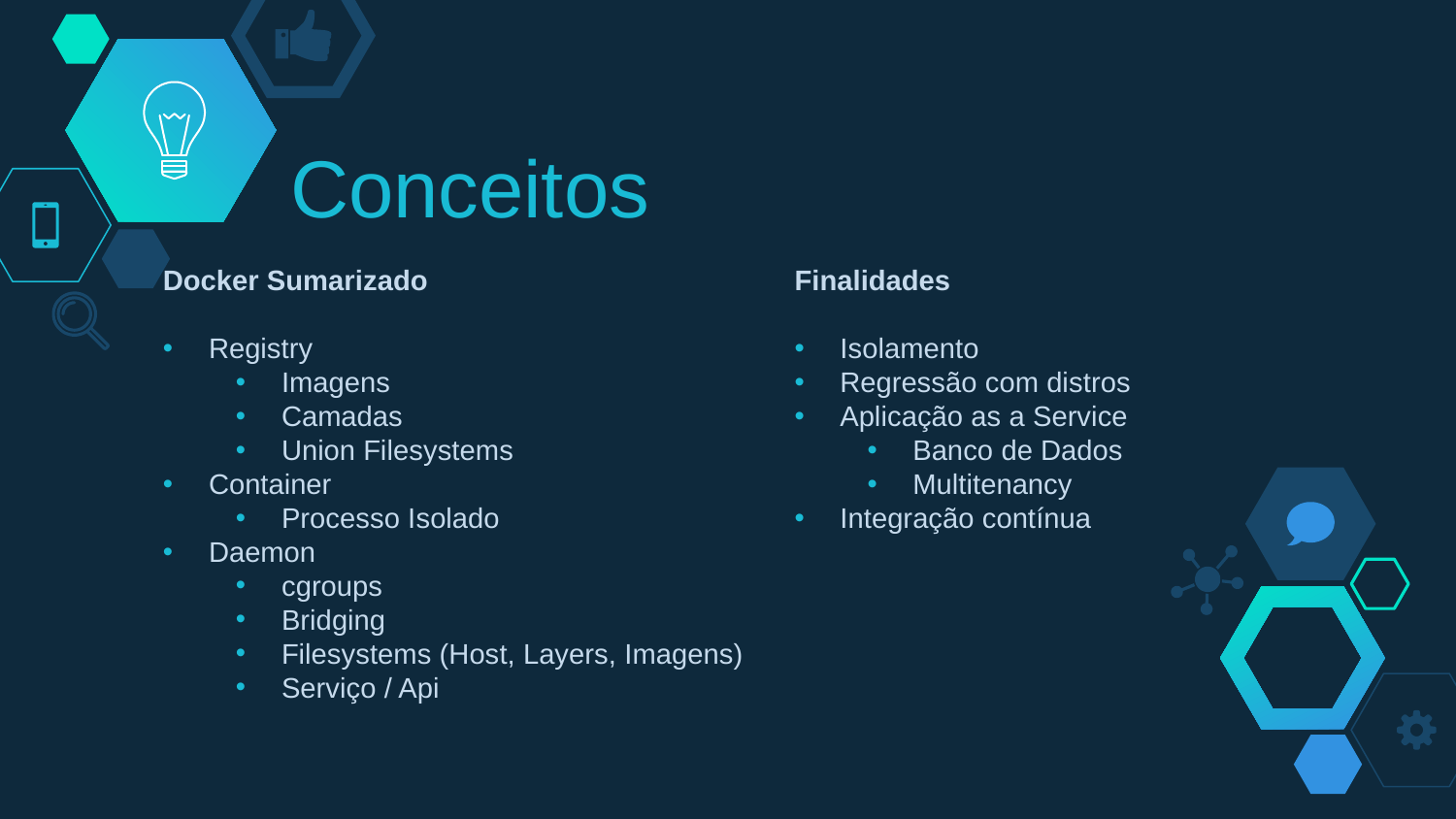

# Conceitos
Docker Sumarizado

Registry
Imagens
Camadas
Union Filesystems
Container
Processo Isolado
Daemon
cgroups
Bridging
Filesystems (Host, Layers, Imagens)
Serviço / Api

Finalidades

Isolamento
Regressão com distros
Aplicação as a Service
Banco de Dados
Multitenancy
Integração contínua
5